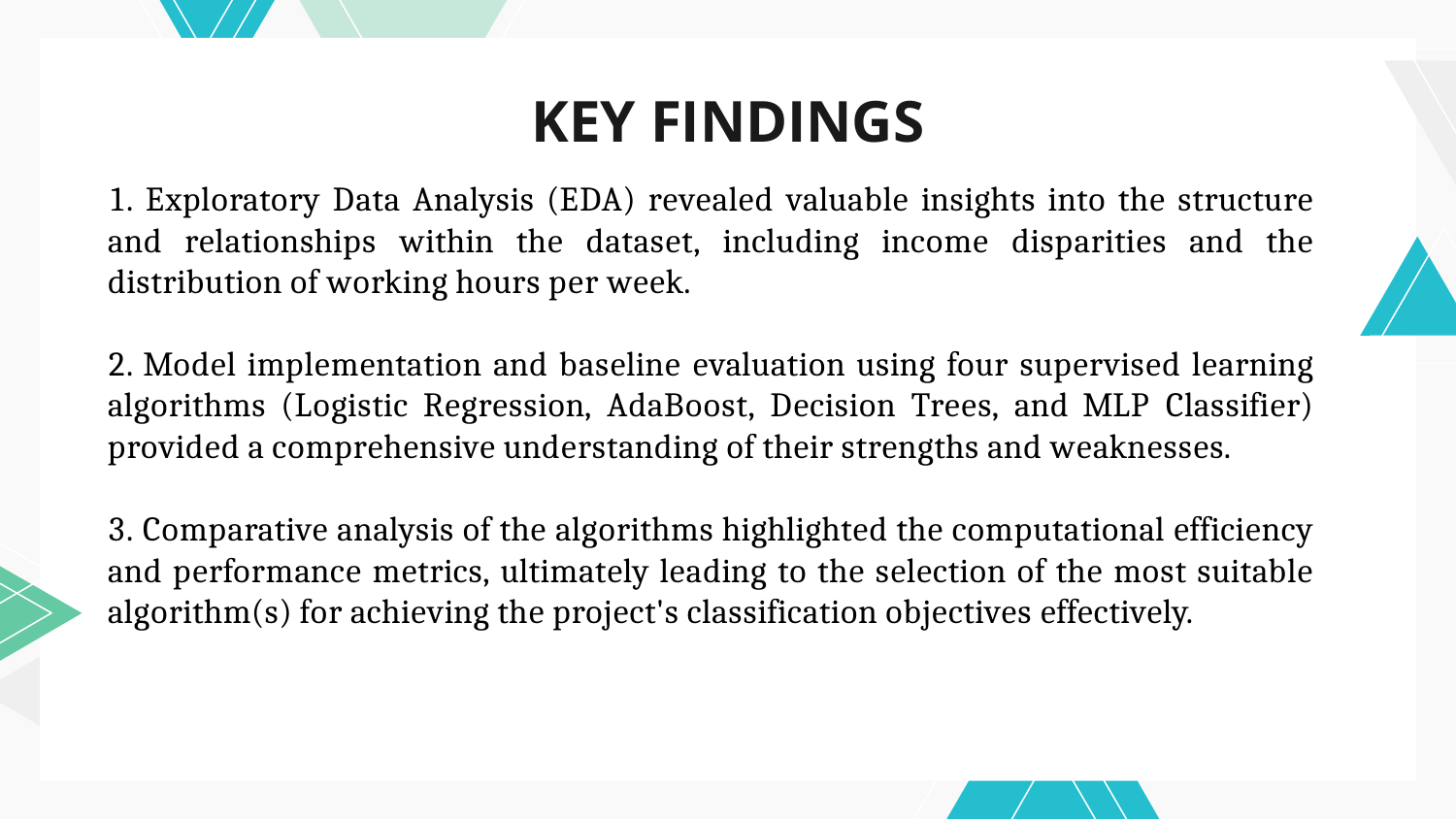

# KEY FINDINGS
1. Exploratory Data Analysis (EDA) revealed valuable insights into the structure and relationships within the dataset, including income disparities and the distribution of working hours per week.

2. Model implementation and baseline evaluation using four supervised learning algorithms (Logistic Regression, AdaBoost, Decision Trees, and MLP Classifier) provided a comprehensive understanding of their strengths and weaknesses.

3. Comparative analysis of the algorithms highlighted the computational efficiency and performance metrics, ultimately leading to the selection of the most suitable algorithm(s) for achieving the project's classification objectives effectively.